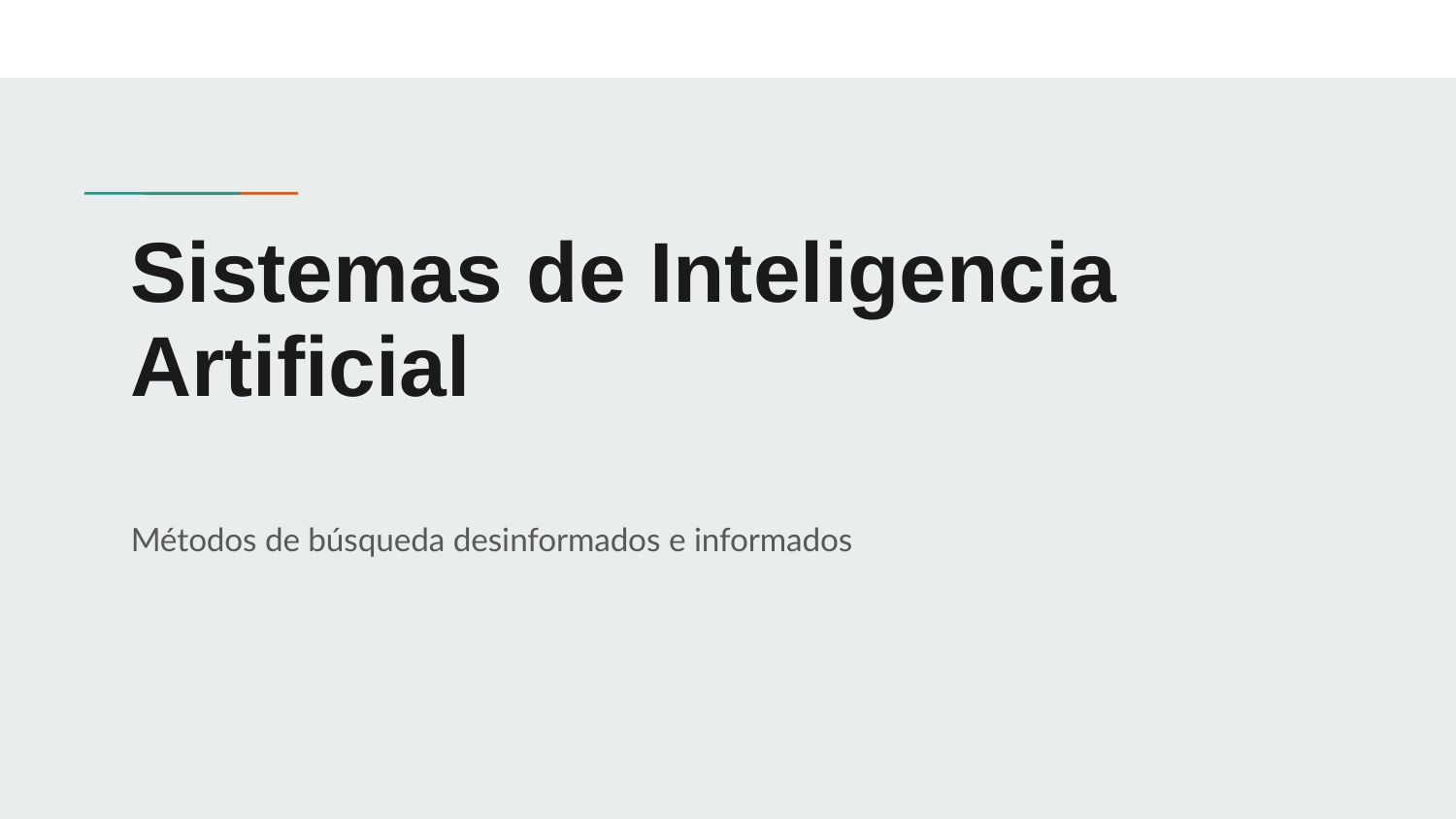

# Sistemas de Inteligencia Artificial
Métodos de búsqueda desinformados e informados